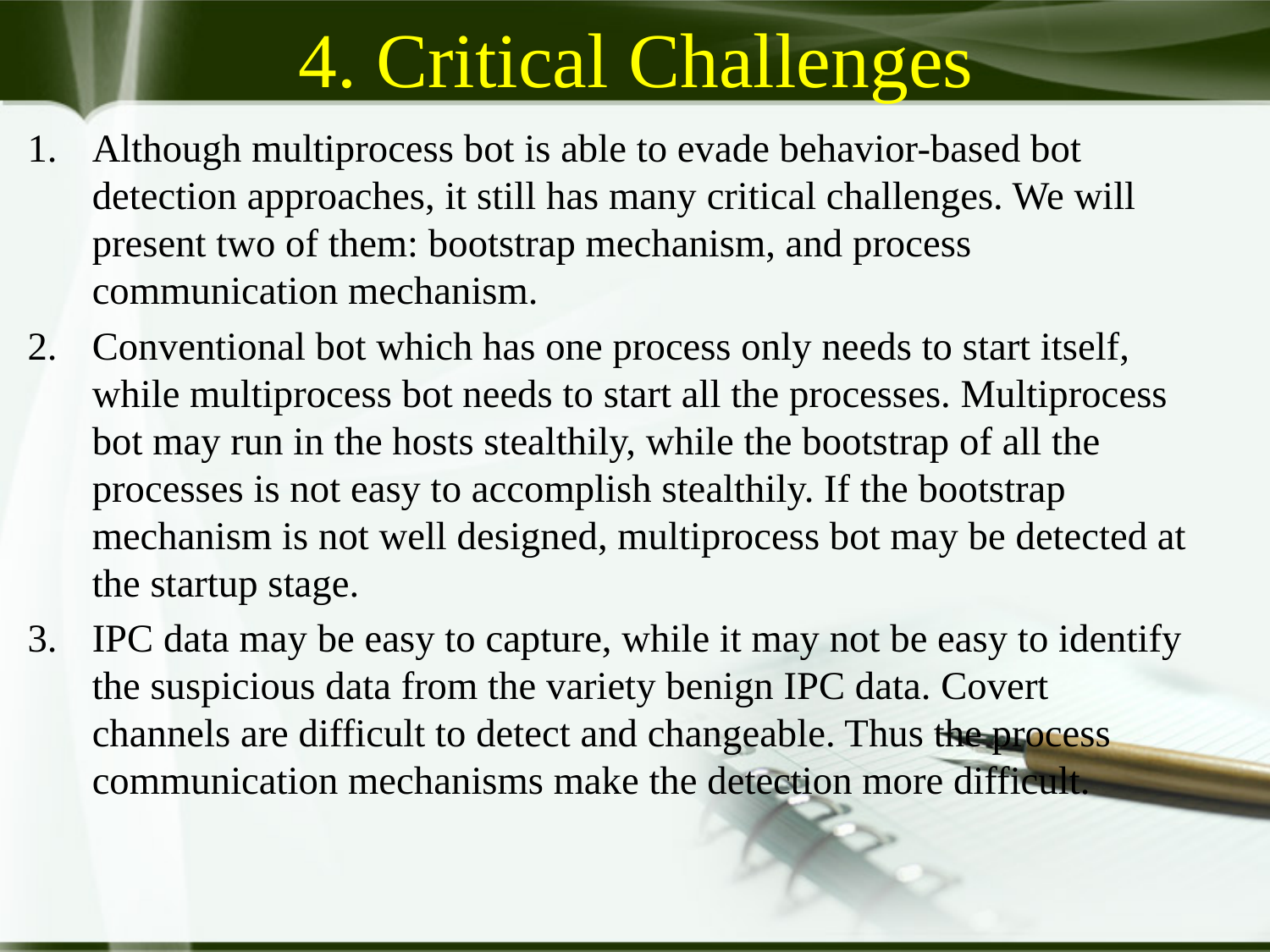

4. Critical Challenges
Although multiprocess bot is able to evade behavior-based bot detection approaches, it still has many critical challenges. We will present two of them: bootstrap mechanism, and process communication mechanism.
Conventional bot which has one process only needs to start itself, while multiprocess bot needs to start all the processes. Multiprocess bot may run in the hosts stealthily, while the bootstrap of all the processes is not easy to accomplish stealthily. If the bootstrap mechanism is not well designed, multiprocess bot may be detected at the startup stage.
IPC data may be easy to capture, while it may not be easy to identify the suspicious data from the variety benign IPC data. Covert channels are difficult to detect and changeable. Thus the process communication mechanisms make the detection more difficult.